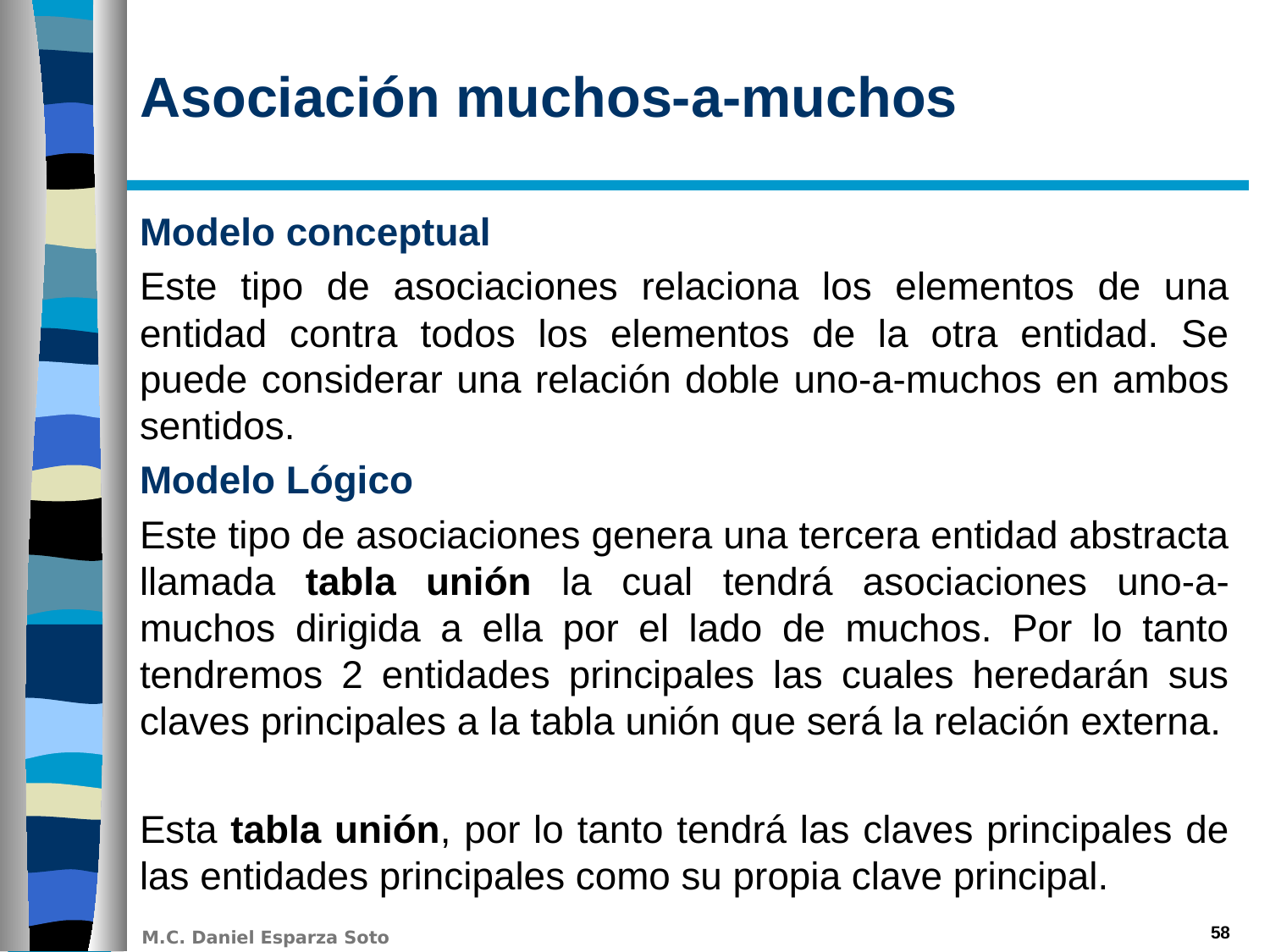

# Asociación muchos-a-muchos
Modelo conceptual
Este tipo de asociaciones relaciona los elementos de una entidad contra todos los elementos de la otra entidad. Se puede considerar una relación doble uno-a-muchos en ambos sentidos.
Modelo Lógico
Este tipo de asociaciones genera una tercera entidad abstracta llamada tabla unión la cual tendrá asociaciones uno-a-muchos dirigida a ella por el lado de muchos. Por lo tanto tendremos 2 entidades principales las cuales heredarán sus claves principales a la tabla unión que será la relación externa.

Esta tabla unión, por lo tanto tendrá las claves principales de las entidades principales como su propia clave principal.
58